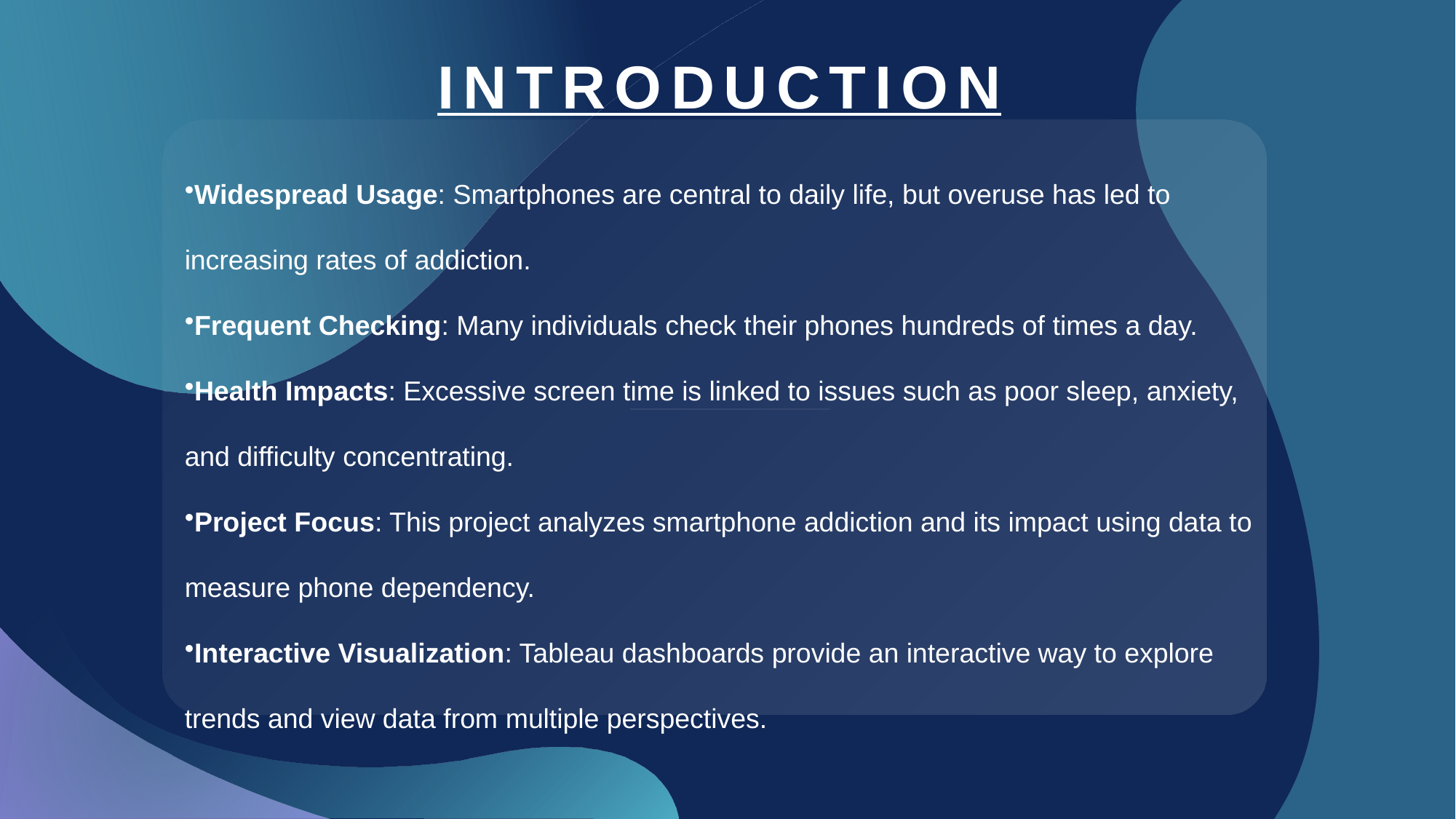

# INTRODUCTION
Widespread Usage: Smartphones are central to daily life, but overuse has led to increasing rates of addiction.
Frequent Checking: Many individuals check their phones hundreds of times a day.
Health Impacts: Excessive screen time is linked to issues such as poor sleep, anxiety, and difficulty concentrating.
Project Focus: This project analyzes smartphone addiction and its impact using data to measure phone dependency.
Interactive Visualization: Tableau dashboards provide an interactive way to explore trends and view data from multiple perspectives.